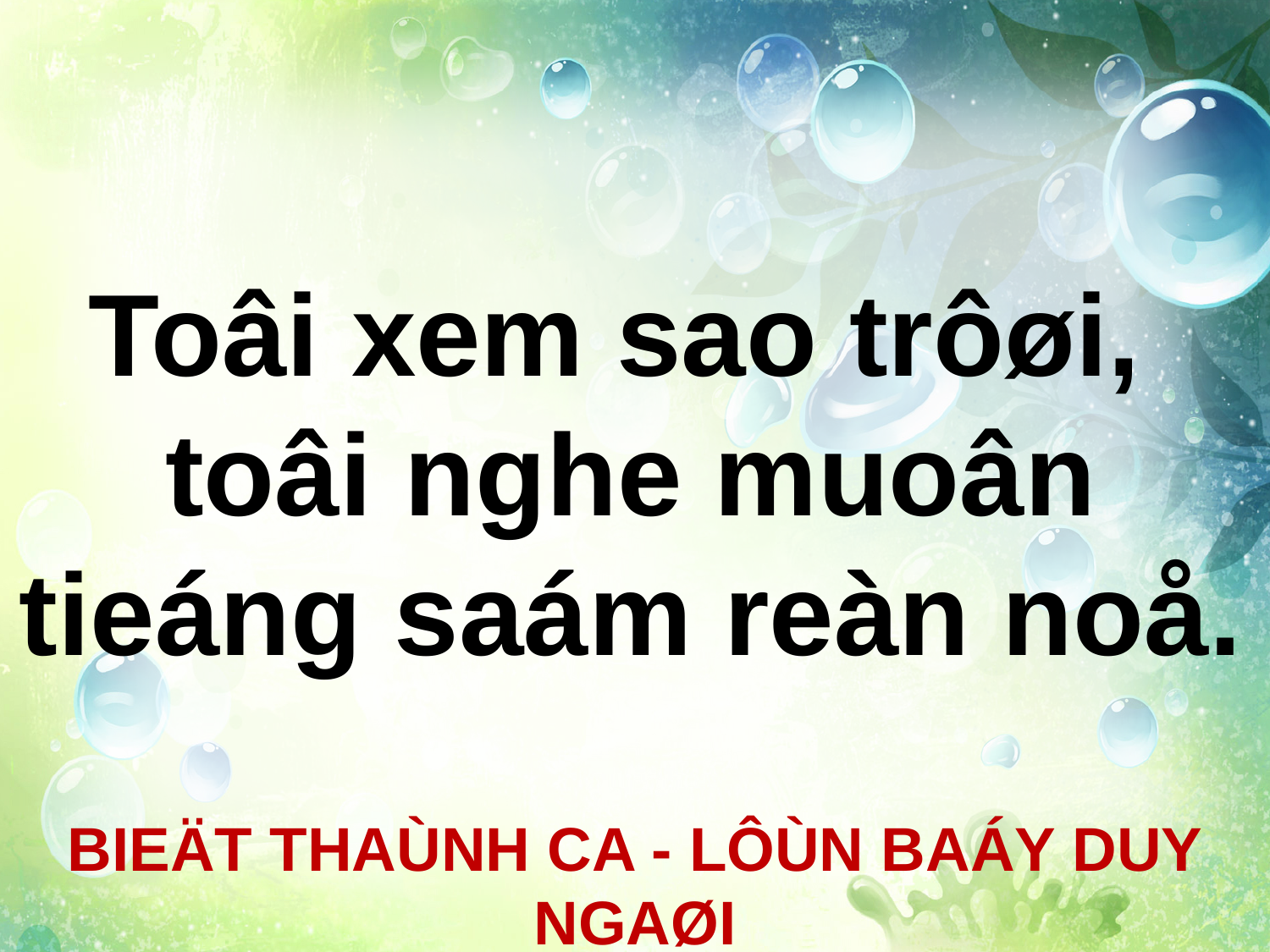

Toâi xem sao trôøi,
toâi nghe muoân tieáng saám reàn noå.
BIEÄT THAÙNH CA - LÔÙN BAÁY DUY NGAØI